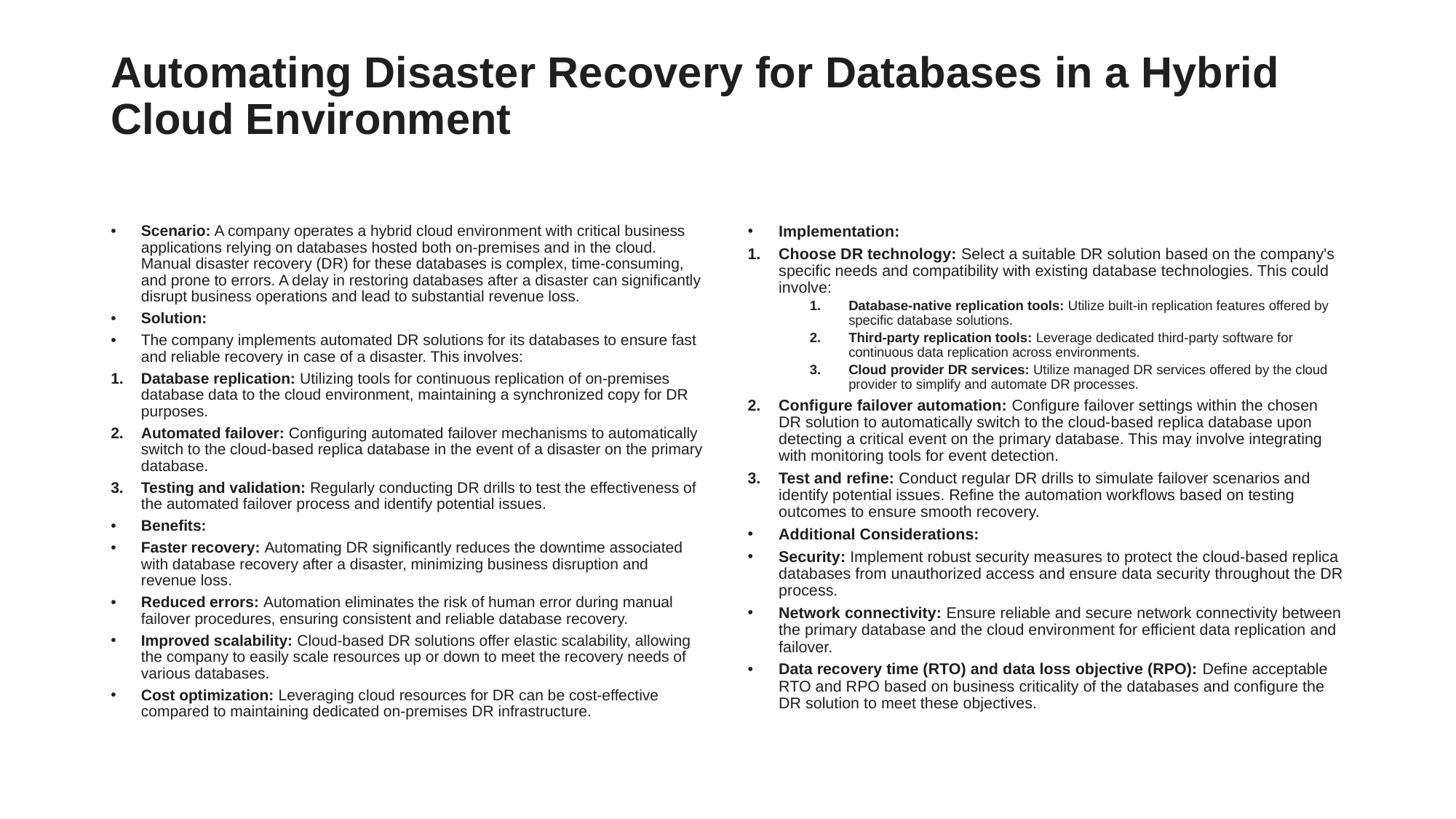

# Automating Disaster Recovery for Databases in a Hybrid Cloud Environment
Scenario: A company operates a hybrid cloud environment with critical business applications relying on databases hosted both on-premises and in the cloud. Manual disaster recovery (DR) for these databases is complex, time-consuming, and prone to errors. A delay in restoring databases after a disaster can significantly disrupt business operations and lead to substantial revenue loss.
Solution:
The company implements automated DR solutions for its databases to ensure fast and reliable recovery in case of a disaster. This involves:
Database replication: Utilizing tools for continuous replication of on-premises database data to the cloud environment, maintaining a synchronized copy for DR purposes.
Automated failover: Configuring automated failover mechanisms to automatically switch to the cloud-based replica database in the event of a disaster on the primary database.
Testing and validation: Regularly conducting DR drills to test the effectiveness of the automated failover process and identify potential issues.
Benefits:
Faster recovery: Automating DR significantly reduces the downtime associated with database recovery after a disaster, minimizing business disruption and revenue loss.
Reduced errors: Automation eliminates the risk of human error during manual failover procedures, ensuring consistent and reliable database recovery.
Improved scalability: Cloud-based DR solutions offer elastic scalability, allowing the company to easily scale resources up or down to meet the recovery needs of various databases.
Cost optimization: Leveraging cloud resources for DR can be cost-effective compared to maintaining dedicated on-premises DR infrastructure.

Implementation:
Choose DR technology: Select a suitable DR solution based on the company's specific needs and compatibility with existing database technologies. This could involve:
Database-native replication tools: Utilize built-in replication features offered by specific database solutions.
Third-party replication tools: Leverage dedicated third-party software for continuous data replication across environments.
Cloud provider DR services: Utilize managed DR services offered by the cloud provider to simplify and automate DR processes.
Configure failover automation: Configure failover settings within the chosen DR solution to automatically switch to the cloud-based replica database upon detecting a critical event on the primary database. This may involve integrating with monitoring tools for event detection.
Test and refine: Conduct regular DR drills to simulate failover scenarios and identify potential issues. Refine the automation workflows based on testing outcomes to ensure smooth recovery.
Additional Considerations:
Security: Implement robust security measures to protect the cloud-based replica databases from unauthorized access and ensure data security throughout the DR process.
Network connectivity: Ensure reliable and secure network connectivity between the primary database and the cloud environment for efficient data replication and failover.
Data recovery time (RTO) and data loss objective (RPO): Define acceptable RTO and RPO based on business criticality of the databases and configure the DR solution to meet these objectives.